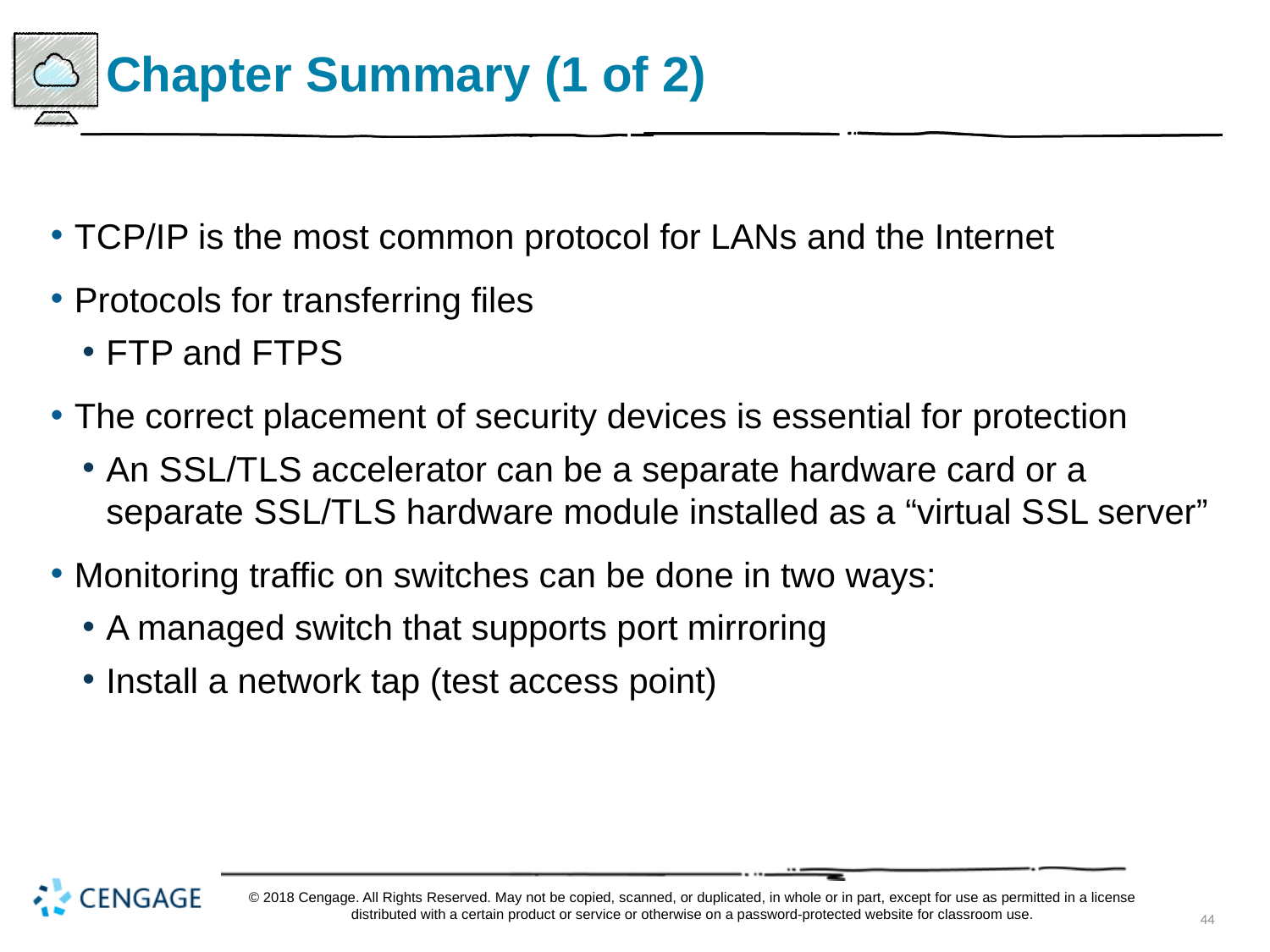

# Chapter Summary (1 of 2)
T C P/I P is the most common protocol for LANs and the Internet
Protocols for transferring files
F T P and F T P S
The correct placement of security devices is essential for protection
An S S L/T L S accelerator can be a separate hardware card or a separate S S L/T L S hardware module installed as a “virtual S S L server”
Monitoring traffic on switches can be done in two ways:
A managed switch that supports port mirroring
Install a network tap (test access point)
© 2018 Cengage. All Rights Reserved. May not be copied, scanned, or duplicated, in whole or in part, except for use as permitted in a license distributed with a certain product or service or otherwise on a password-protected website for classroom use.